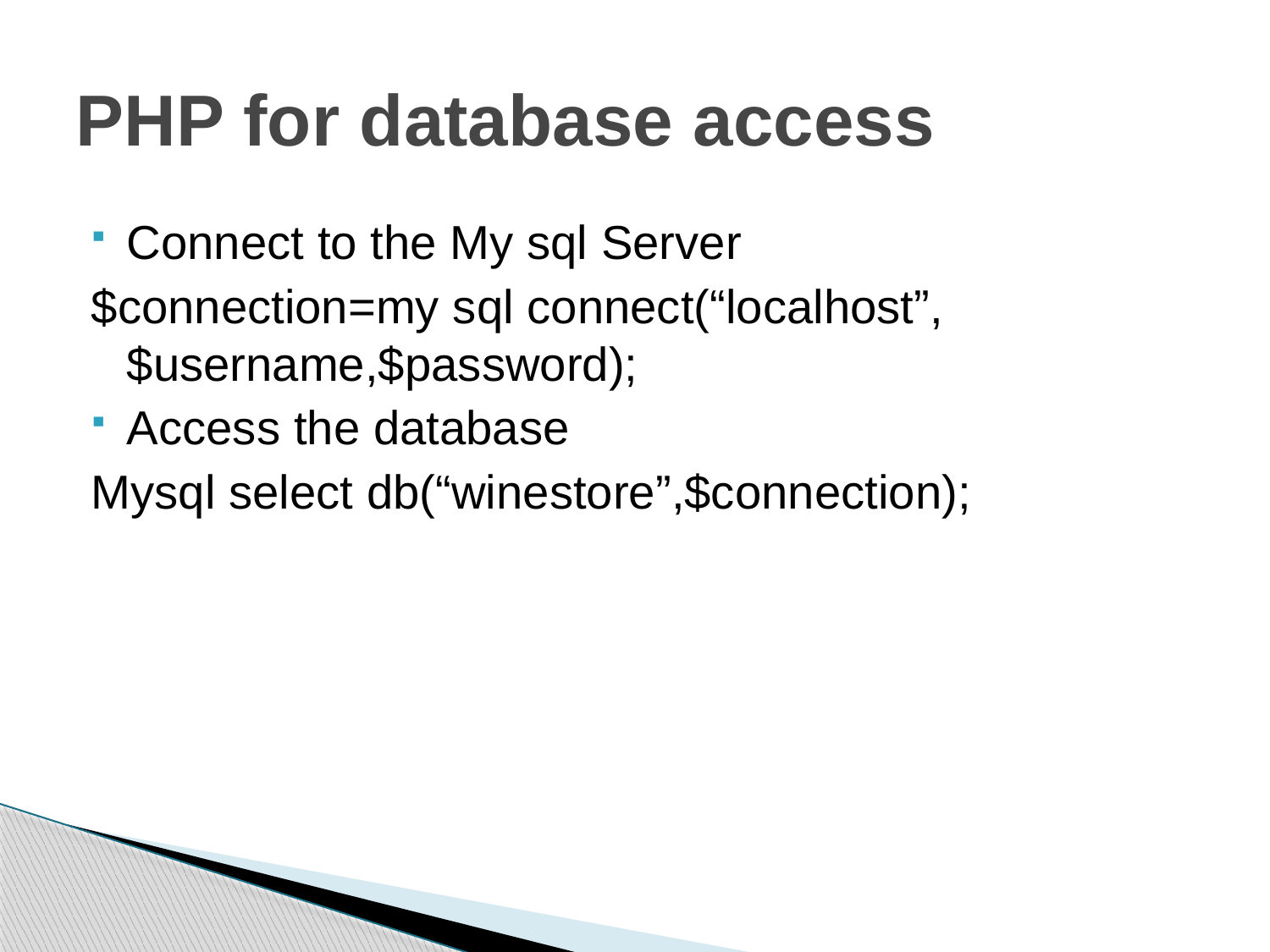

# PHP for database access
Connect to the My sql Server
$connection=my sql connect(“localhost”,$username,$password);
Access the database
Mysql select db(“winestore”,$connection);